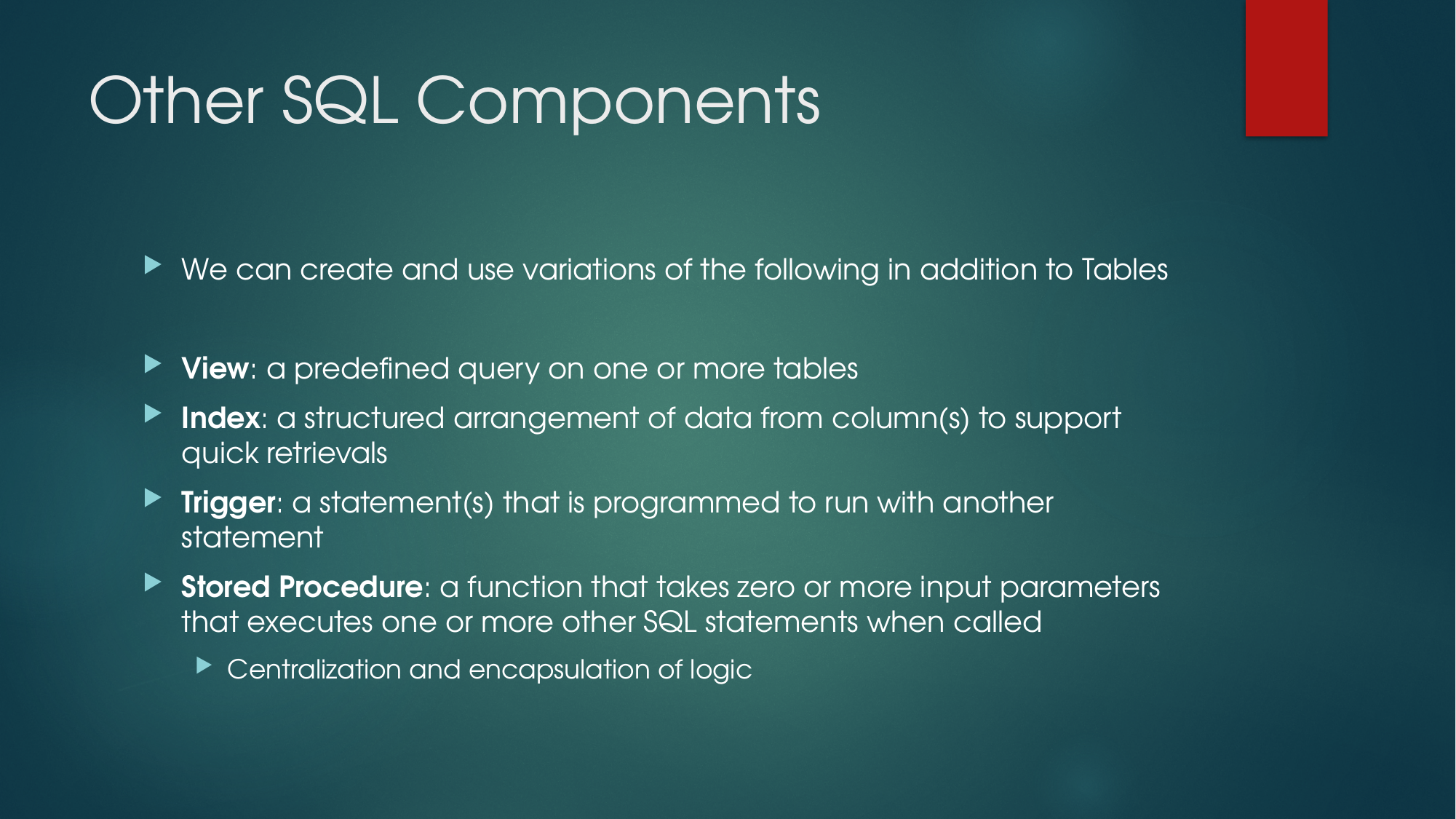

# Other SQL Components
We can create and use variations of the following in addition to Tables

View: a predefined query on one or more tables
Index: a structured arrangement of data from column(s) to support quick retrievals
Trigger: a statement(s) that is programmed to run with another statement
Stored Procedure: a function that takes zero or more input parameters that executes one or more other SQL statements when called
Centralization and encapsulation of logic